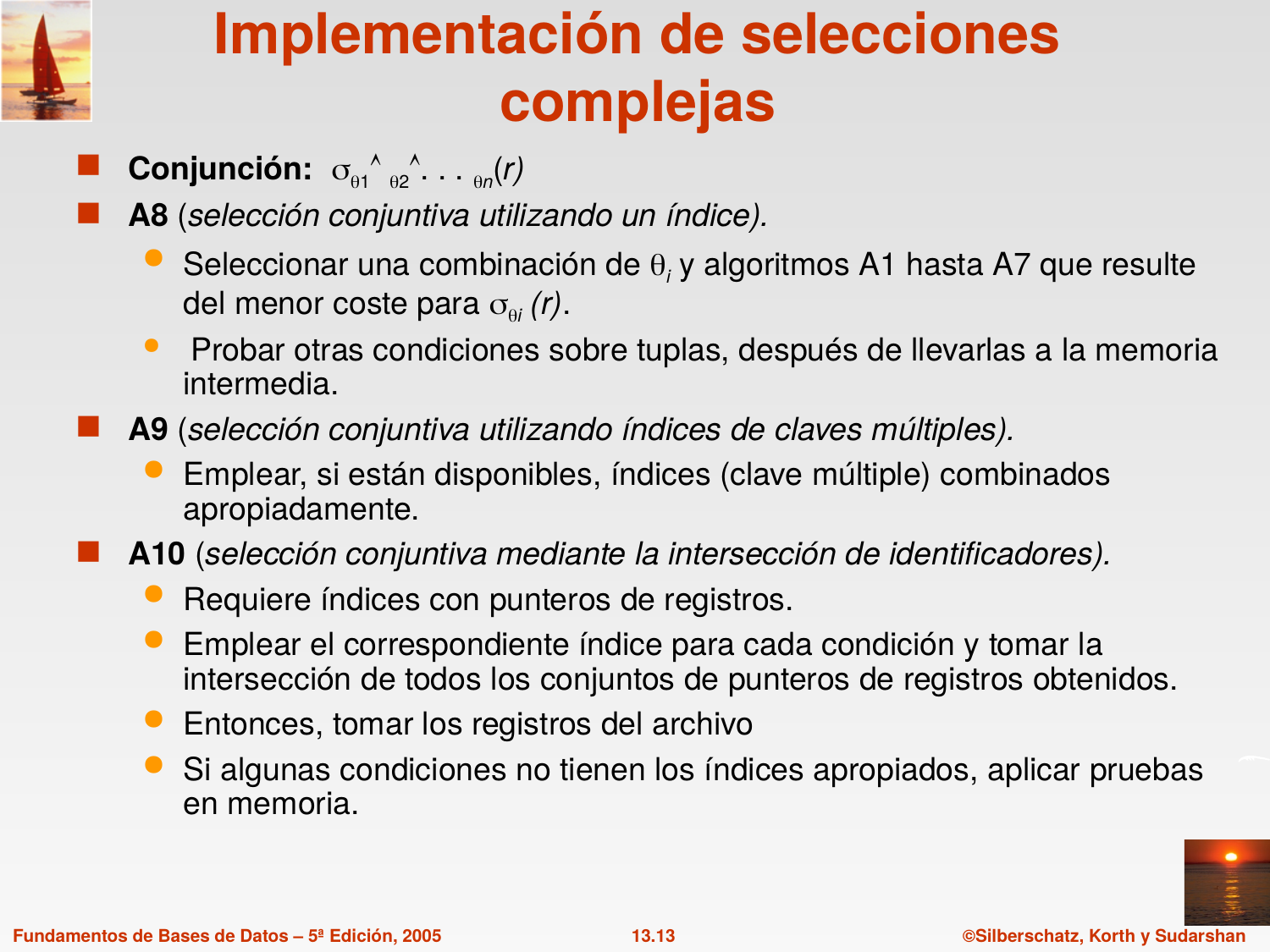

# Implementación de selecciones complejas
Conjunción:  σθ1∧ θ2∧. . . θn(r)
A8 (selección conjuntiva utilizando un índice).
Seleccionar una combinación de θi y algoritmos A1 hasta A7 que resulte del menor coste para σθi (r).
 Probar otras condiciones sobre tuplas, después de llevarlas a la memoria intermedia.
A9 (selección conjuntiva utilizando índices de claves múltiples).
Emplear, si están disponibles, índices (clave múltiple) combinados apropiadamente.
A10 (selección conjuntiva mediante la intersección de identificadores).
Requiere índices con punteros de registros.
Emplear el correspondiente índice para cada condición y tomar la intersección de todos los conjuntos de punteros de registros obtenidos.
Entonces, tomar los registros del archivo
Si algunas condiciones no tienen los índices apropiados, aplicar pruebas en memoria.